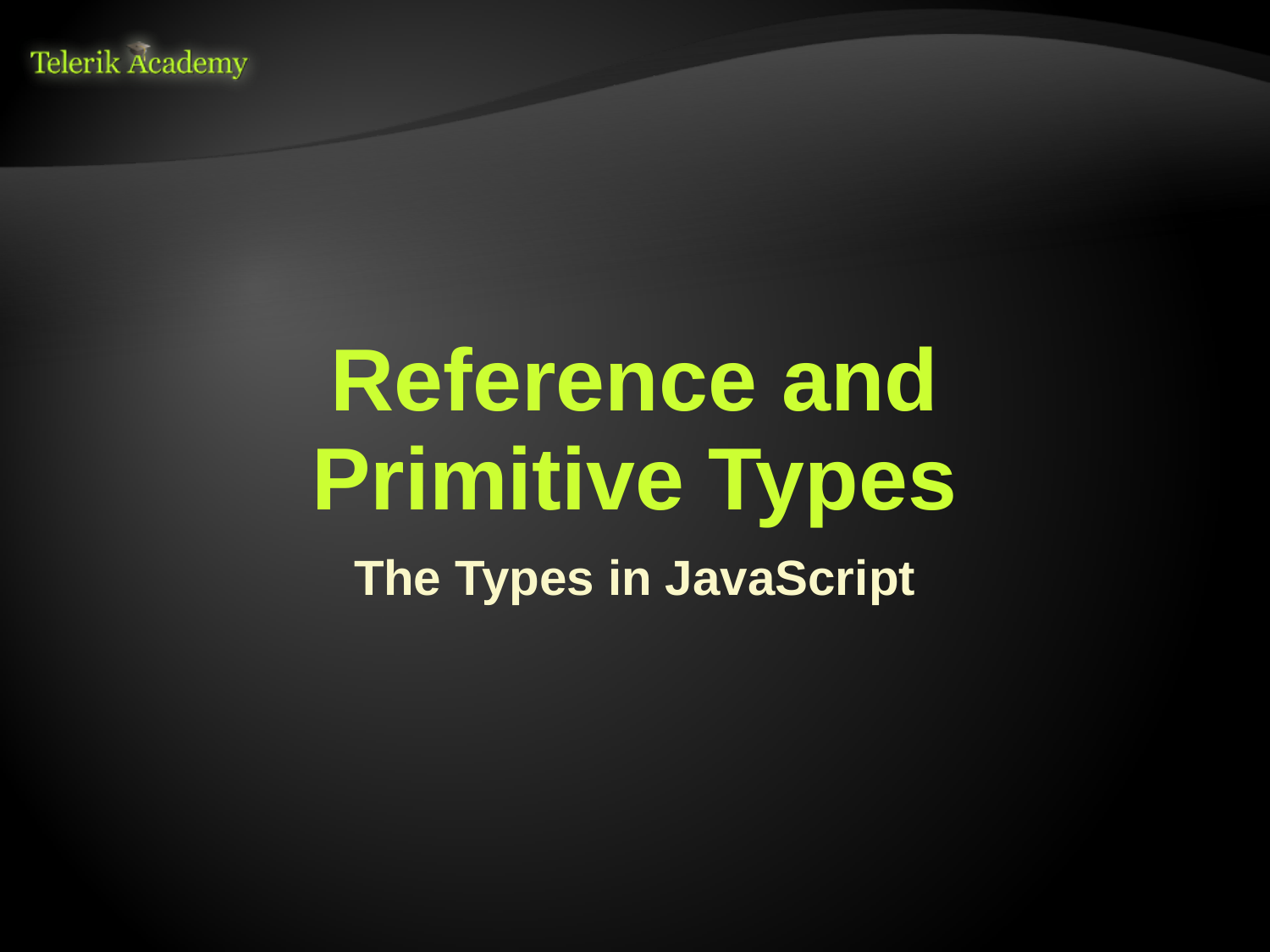

# Reference and Primitive Types
The Types in JavaScript